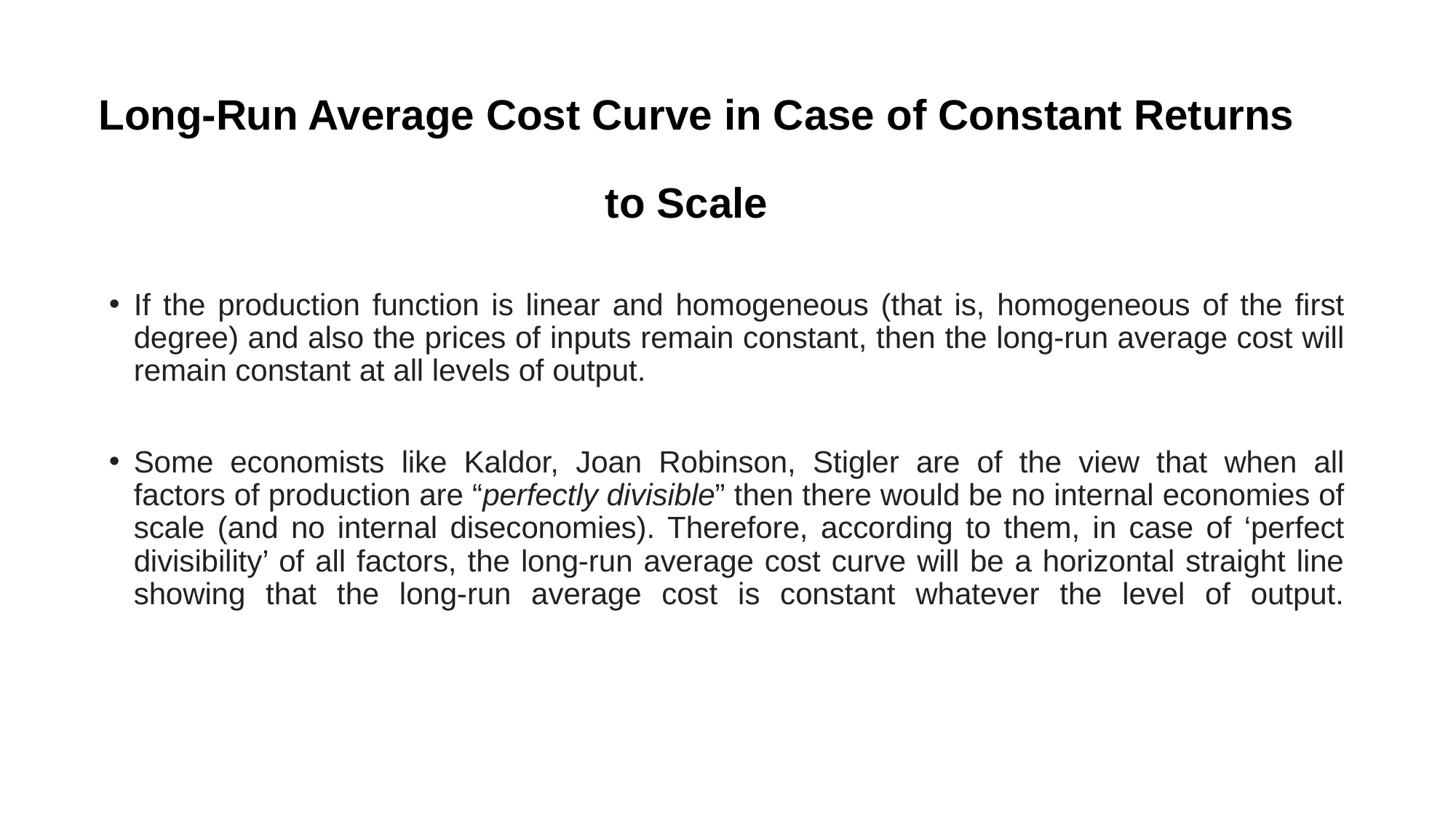

# Long-Run Average Cost Curve in Case of Constant Returns to Scale
If the production function is linear and homogeneous (that is, homogeneous of the first
degree) and also the prices of inputs remain constant, then the long-run average cost will
remain constant at all levels of output.

Some economists like Kaldor, Joan Robinson, Stigler are of the view that when all
factors of production are “perfectly divisible” then there would be no internal economies of scale (and no internal diseconomies). Therefore, according to them, in case of ‘perfect
divisibility’ of all factors, the long-run average cost curve will be a horizontal straight line
showing that the long-run average cost is constant whatever the level of output.